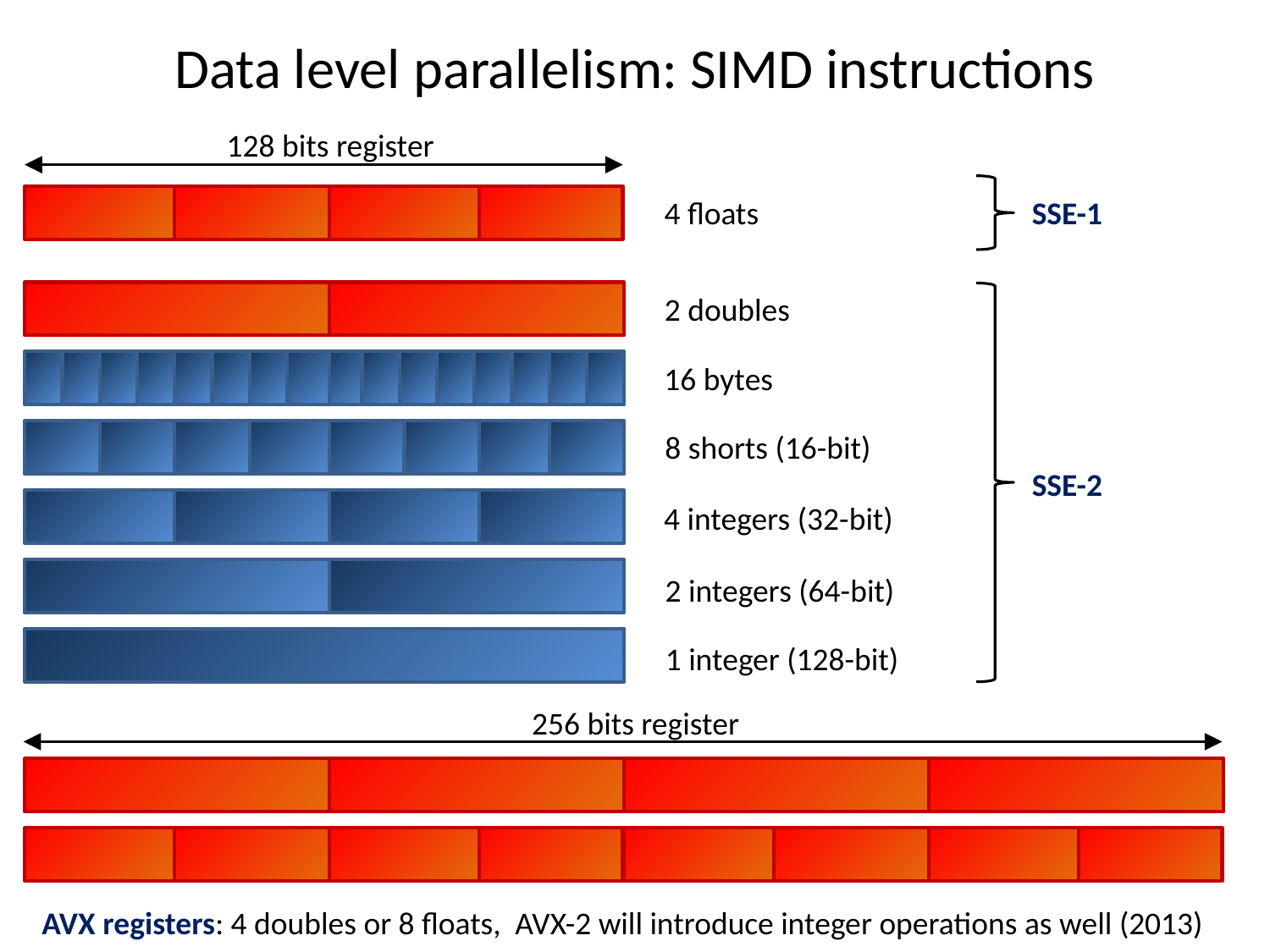

# Data level parallelism: SIMD instructions
128 bits register

SSE-1
4 floats

2 doubles

16 bytes

8 shorts (16-bit)
SSE-2

4 integers (32-bit)

2 integers (64-bit)

1 integer (128-bit)
256 bits register

AVX registers: 4 doubles or 8 floats,  AVX-2 will introduce integer operations as well (2013)